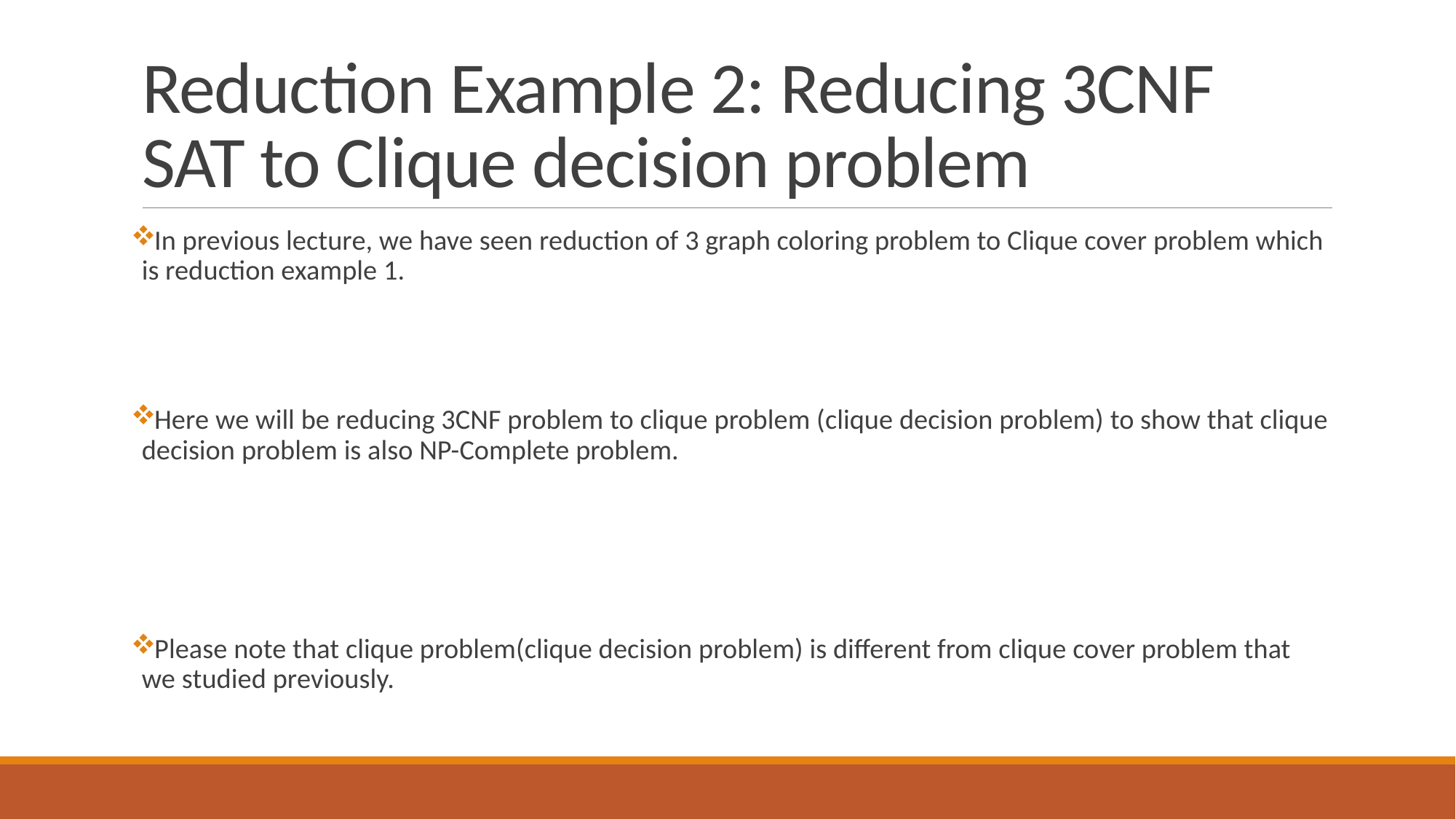

# Reduction Example 2: Reducing 3CNF SAT to Clique decision problem
In previous lecture, we have seen reduction of 3 graph coloring problem to Clique cover problem which is reduction example 1.

Here we will be reducing 3CNF problem to clique problem (clique decision problem) to show that clique decision problem is also NP-Complete problem.

Please note that clique problem(clique decision problem) is different from clique cover problem that we studied previously.